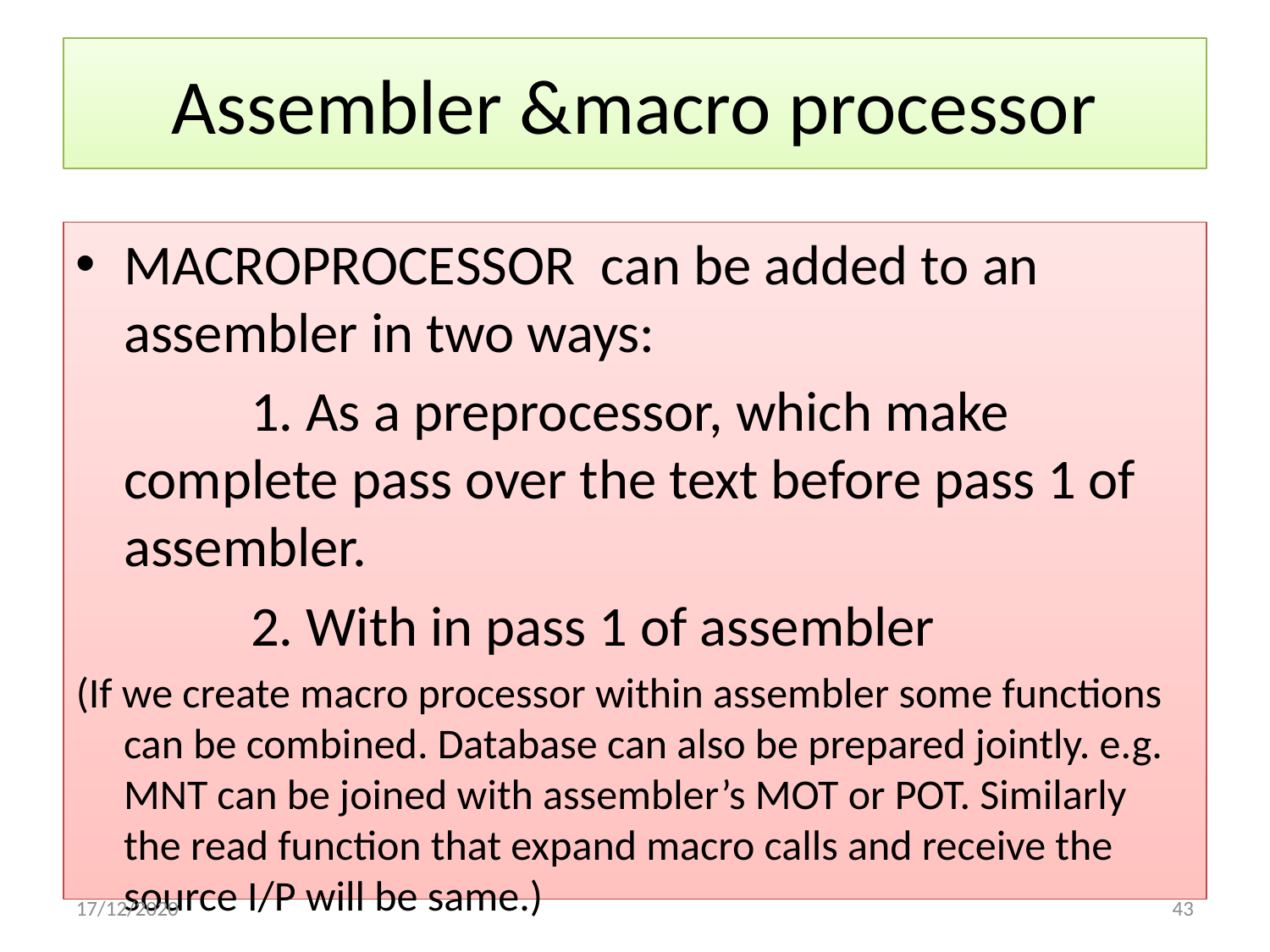

Assembler &macro processor
MACROPROCESSOR  can be added to an assembler in two ways:
		1. As a preprocessor, which make complete pass over the text before pass 1 of assembler.
		2. With in pass 1 of assembler
(If we create macro processor within assembler some functions can be combined. Database can also be prepared jointly. e.g. MNT can be joined with assembler’s MOT or POT. Similarly the read function that expand macro calls and receive the source I/P will be same.)

17/12/2020
43